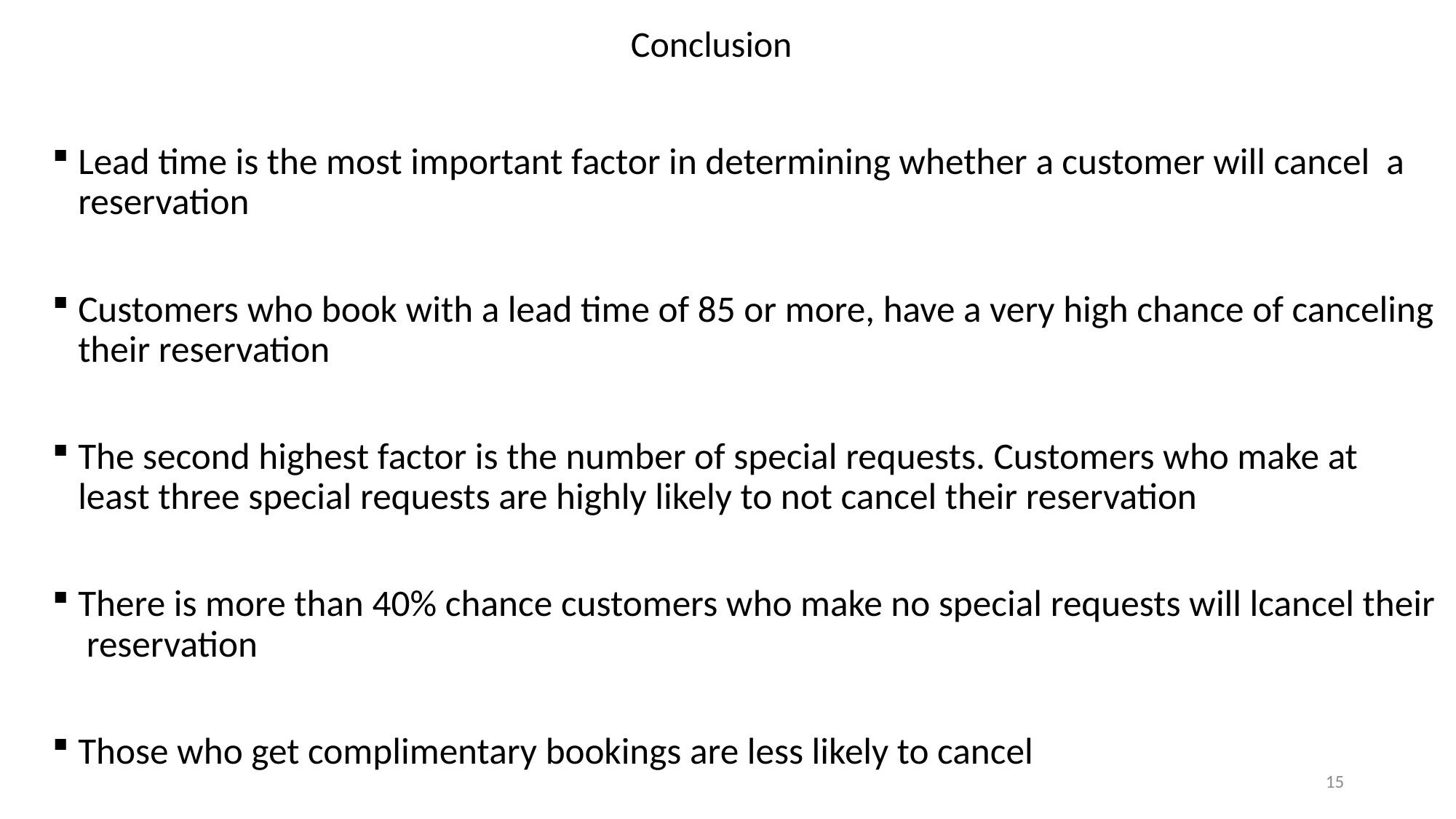

# Conclusion

Lead time is the most important factor in determining whether a customer will cancel  a reservation

Customers who book with a lead time of 85 or more, have a very high chance of canceling their reservation

The second highest factor is the number of special requests. Customers who make at least three special requests are highly likely to not cancel their reservation

There is more than 40% chance customers who make no special requests will lcancel their  reservation

Those who get complimentary bookings are less likely to cancel

15